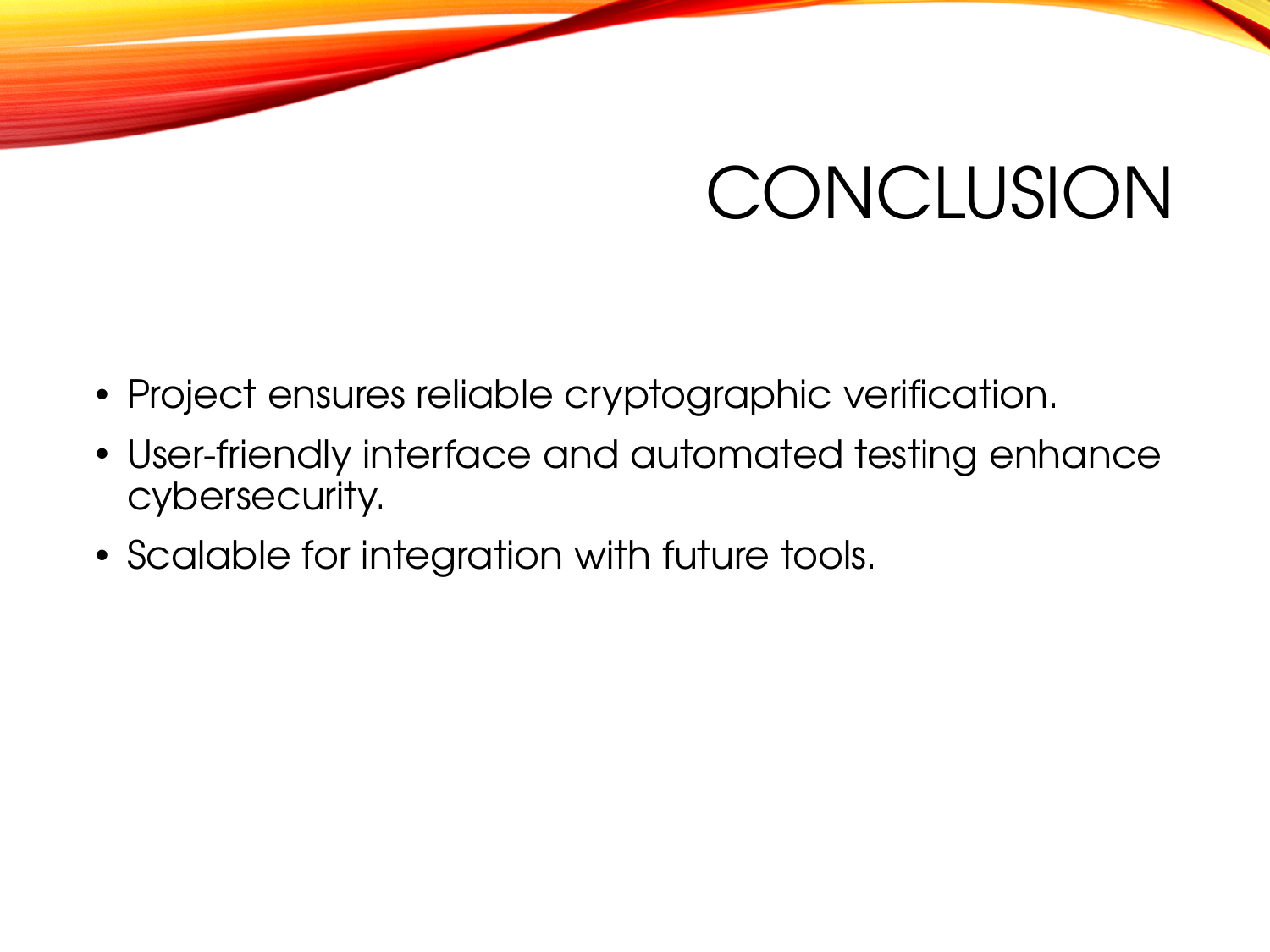

# Conclusion

Project ensures reliable cryptographic verification.
User-friendly interface and automated testing enhance cybersecurity.
Scalable for integration with future tools.